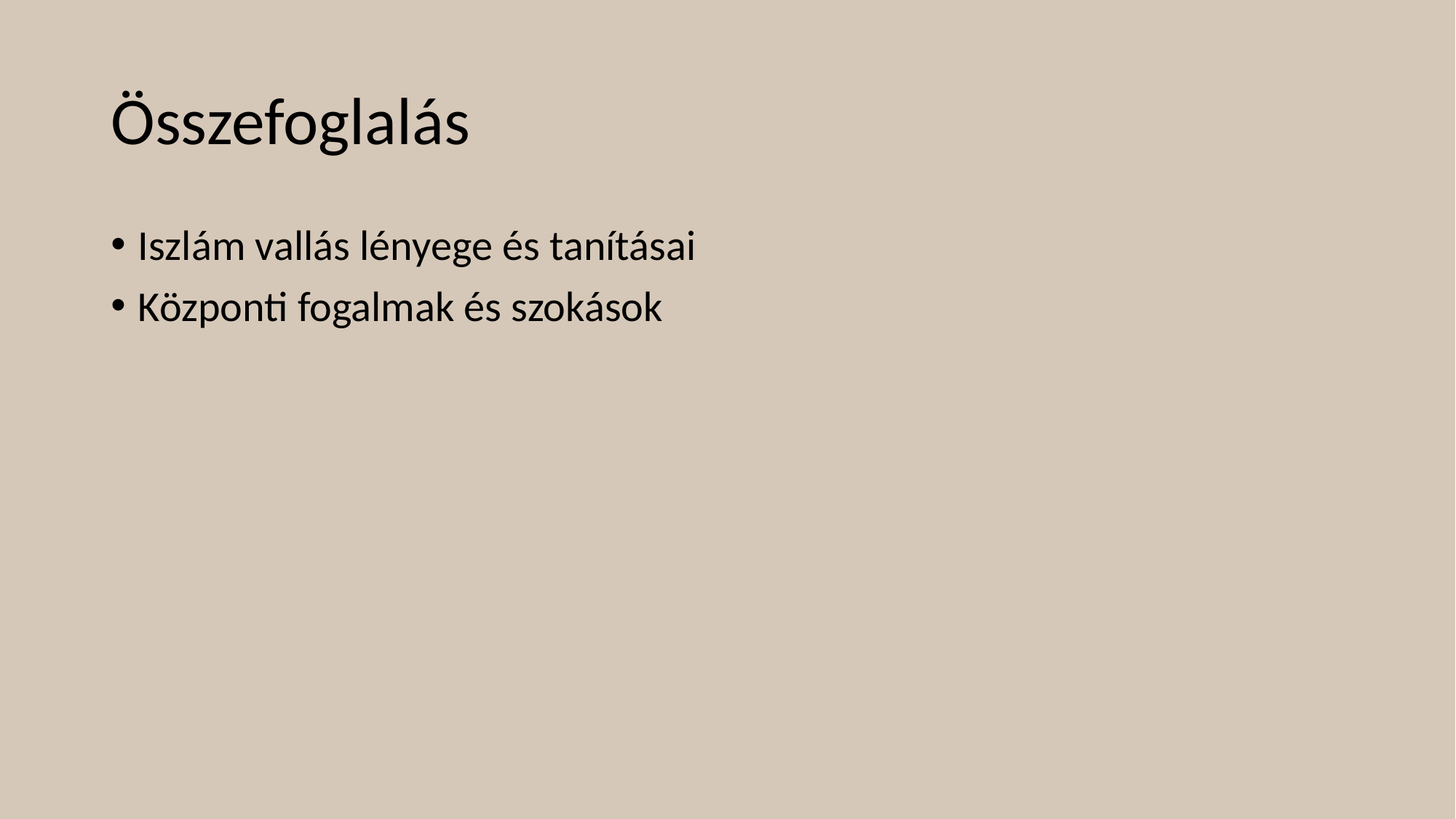

# Összefoglalás
Iszlám vallás lényege és tanításai
Központi fogalmak és szokások